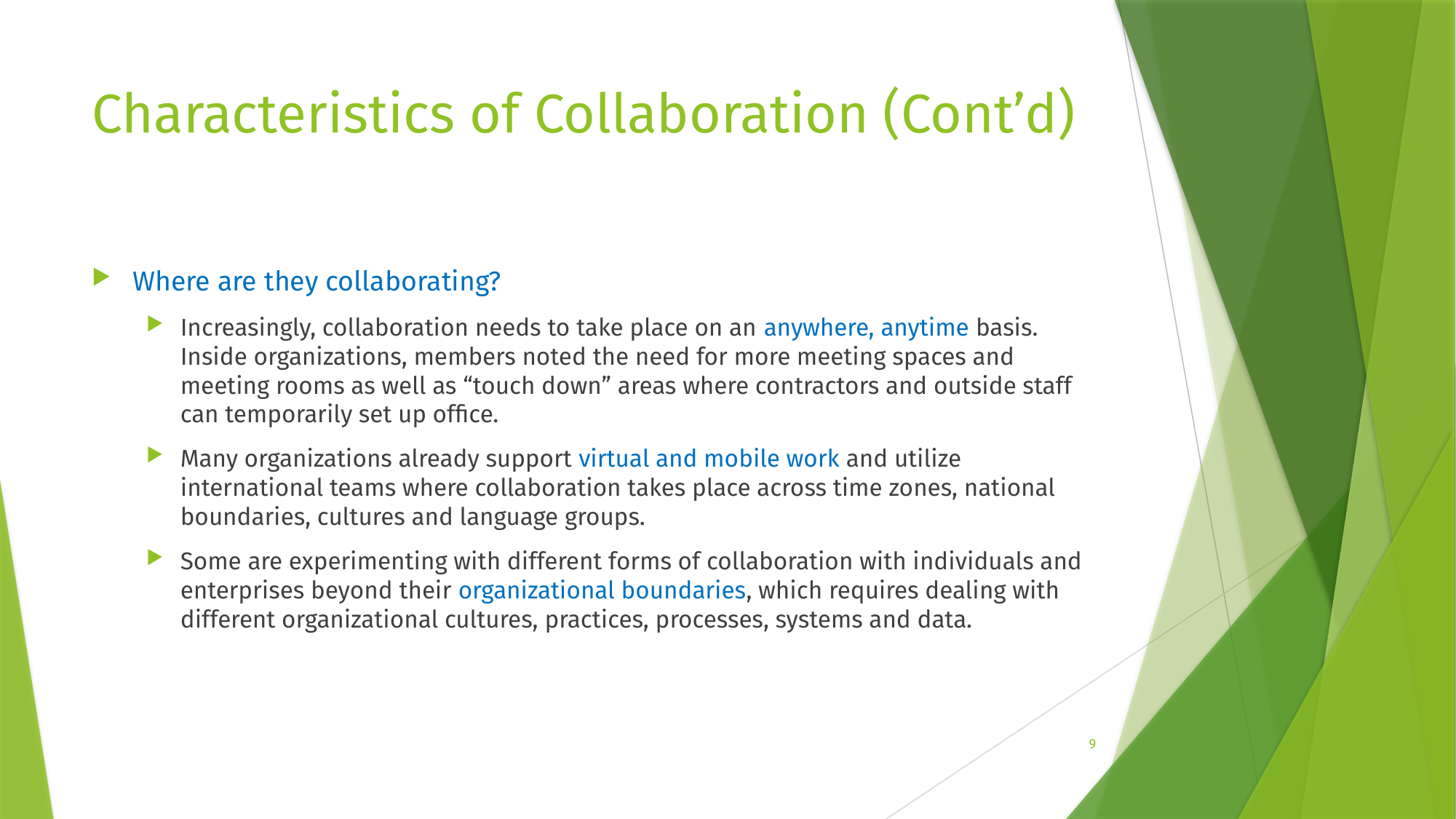

# Characteristics of Collaboration (Cont’d)
Where are they collaborating?
Increasingly, collaboration needs to take place on an anywhere, anytime basis. Inside organizations, members noted the need for more meeting spaces and meeting rooms as well as “touch down” areas where contractors and outside staff can temporarily set up office.
Many organizations already support virtual and mobile work and utilize international teams where collaboration takes place across time zones, national boundaries, cultures and language groups.
Some are experimenting with different forms of collaboration with individuals and enterprises beyond their organizational boundaries, which requires dealing with different organizational cultures, practices, processes, systems and data.
9